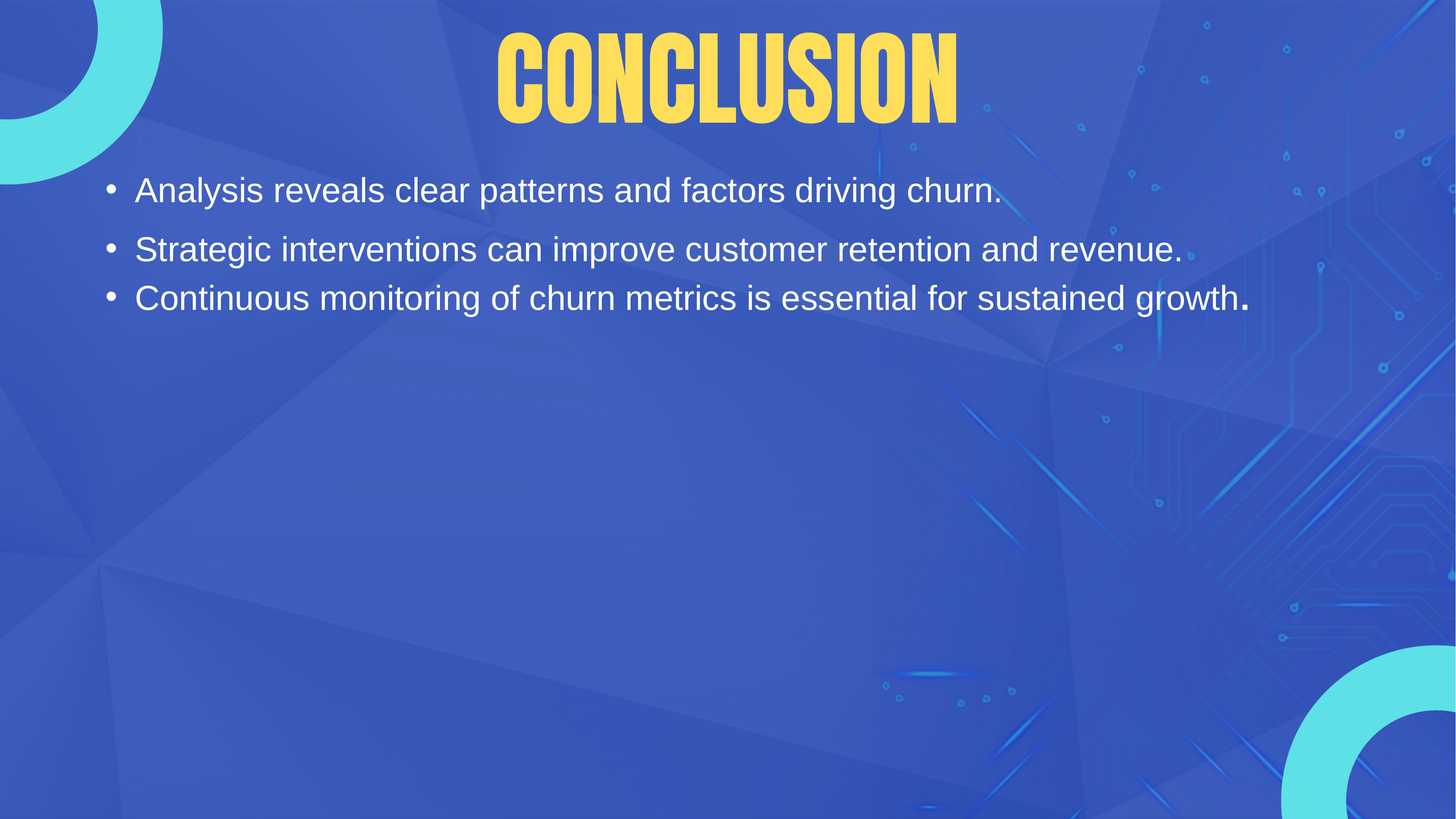

CONCLUSION
Analysis reveals clear patterns and factors driving churn.
Strategic interventions can improve customer retention and revenue.
Continuous monitoring of churn metrics is essential for sustained growth.